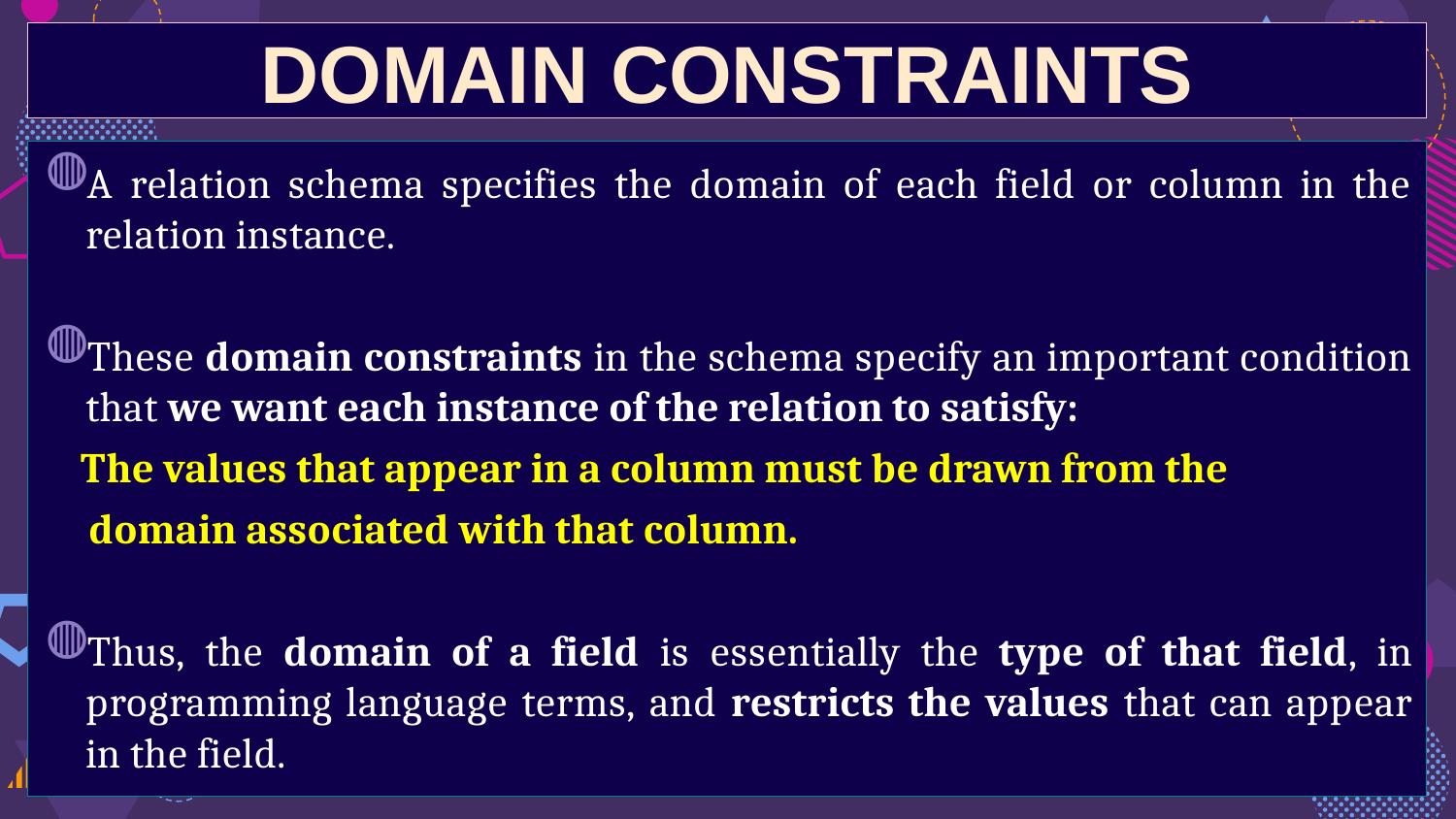

DOMAIN CONSTRAINTS
A relation schema specifies the domain of each field or column in the relation instance.

These domain constraints in the schema specify an important condition that we want each instance of the relation to satisfy:
    The values that appear in a column must be drawn from the
     domain associated with that column.

Thus, the domain of a field is essentially the type of that field, in programming language terms, and restricts the values that can appear in the field.